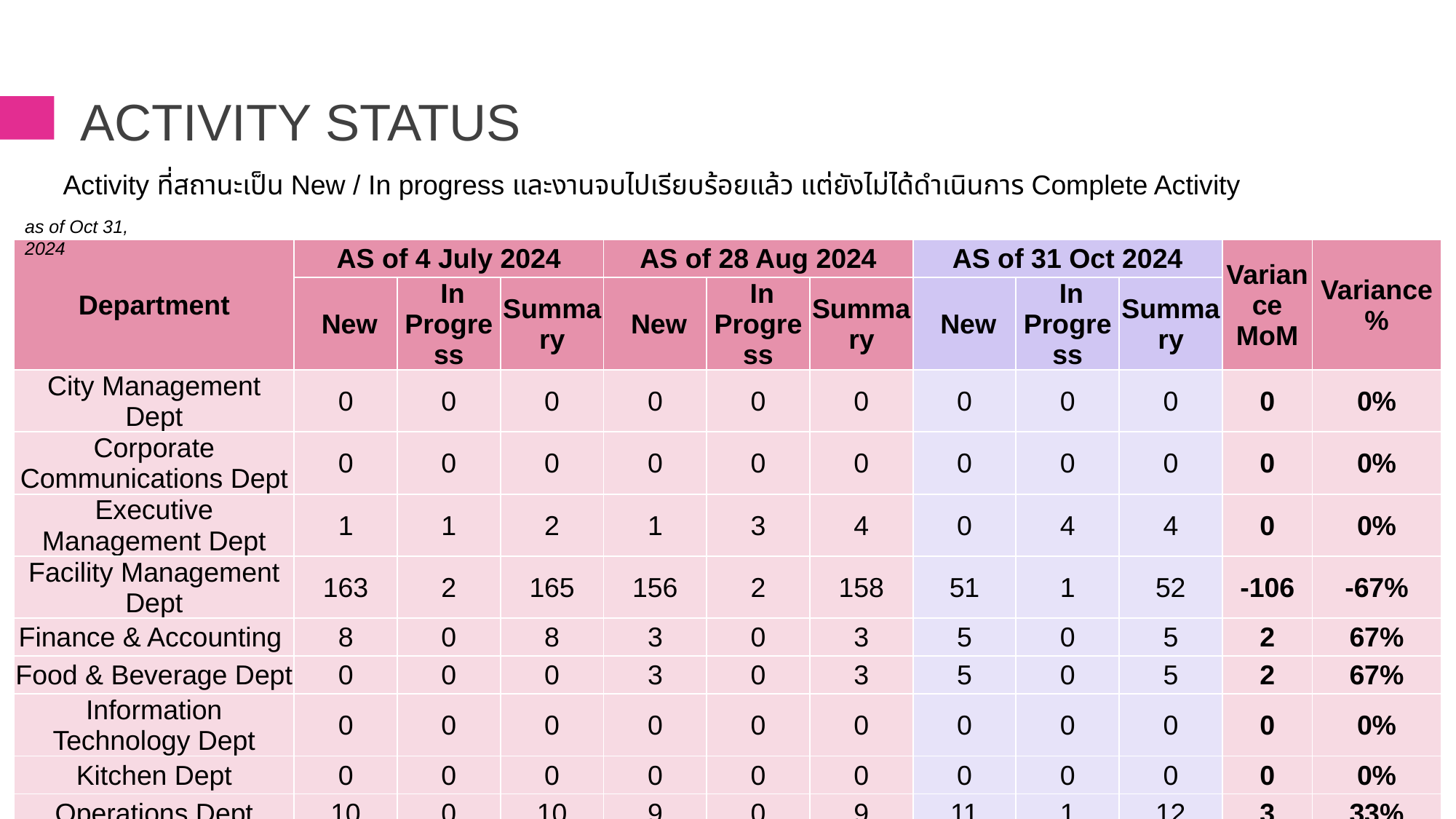

# Activity Status
     Activity ที่สถานะเป็น New / In progress และงานจบไปเรียบร้อยแล้ว แต่ยังไม่ได้ดำเนินการ Complete Activity
as of Oct 31, 2024
| Department | AS of 4 July 2024 |  |  | AS of 28 Aug 2024 |  |  | AS of 31 Oct 2024 |  |  | Variance MoM | Variance % |
| --- | --- | --- | --- | --- | --- | --- | --- | --- | --- | --- | --- |
|  | New | In Progress | Summary | New | In Progress | Summary | New | In Progress | Summary |  |  |
| City Management Dept | 0 | 0 | 0 | 0 | 0 | 0 | 0 | 0 | 0 | 0 | 0% |
| Corporate Communications Dept | 0 | 0 | 0 | 0 | 0 | 0 | 0 | 0 | 0 | 0 | 0% |
| Executive Management Dept | 1 | 1 | 2 | 1 | 3 | 4 | 0 | 4 | 4 | 0 | 0% |
| Facility Management Dept | 163 | 2 | 165 | 156 | 2 | 158 | 51 | 1 | 52 | -106 | -67% |
| Finance & Accounting | 8 | 0 | 8 | 3 | 0 | 3 | 5 | 0 | 5 | 2 | 67% |
| Food & Beverage Dept | 0 | 0 | 0 | 3 | 0 | 3 | 5 | 0 | 5 | 2 | 67% |
| Information Technology Dept | 0 | 0 | 0 | 0 | 0 | 0 | 0 | 0 | 0 | 0 | 0% |
| Kitchen Dept | 0 | 0 | 0 | 0 | 0 | 0 | 0 | 0 | 0 | 0 | 0% |
| Operations Dept | 10 | 0 | 10 | 9 | 0 | 9 | 11 | 1 | 12 | 3 | 33% |
| Restaurant Group Dept | 4 | 0 | 4 | 3 | 0 | 3 | 10 | 0 | 10 | 7 | 233% |
| Sales and Marketing Dept | 82 | 1 | 83 | 15 | 0 | 15 | 69 | 0 | 69 | 54 | 360% |